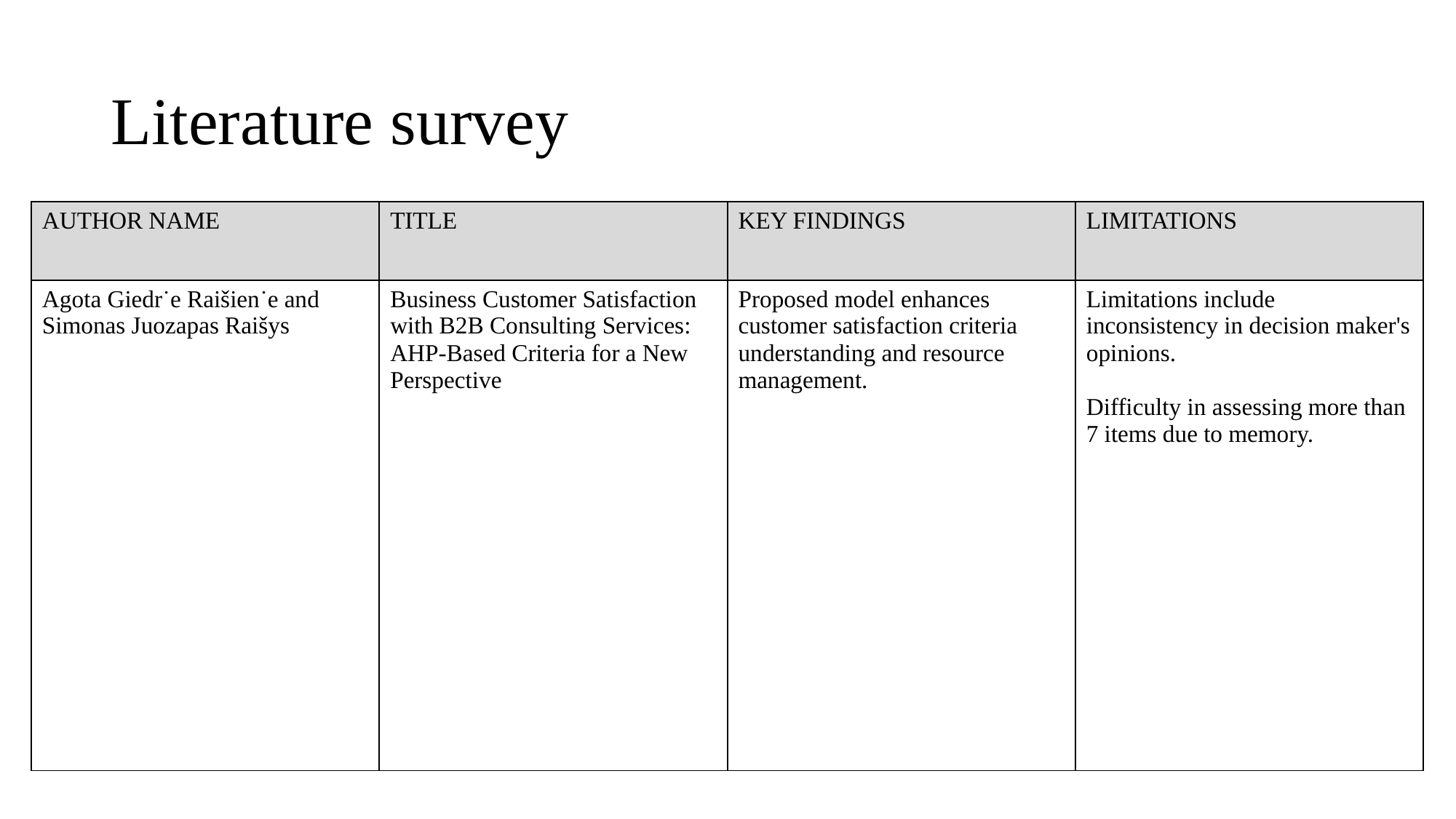

# Literature survey
| AUTHOR NAME | TITLE | KEY FINDINGS | LIMITATIONS |
| --- | --- | --- | --- |
| Agota Giedr˙e Raišien˙e and Simonas Juozapas Raišys | Business Customer Satisfaction with B2B Consulting Services: AHP-Based Criteria for a New Perspective | Proposed model enhances customer satisfaction criteria understanding and resource management. | Limitations include inconsistency in decision maker's opinions. Difficulty in assessing more than 7 items due to memory. |